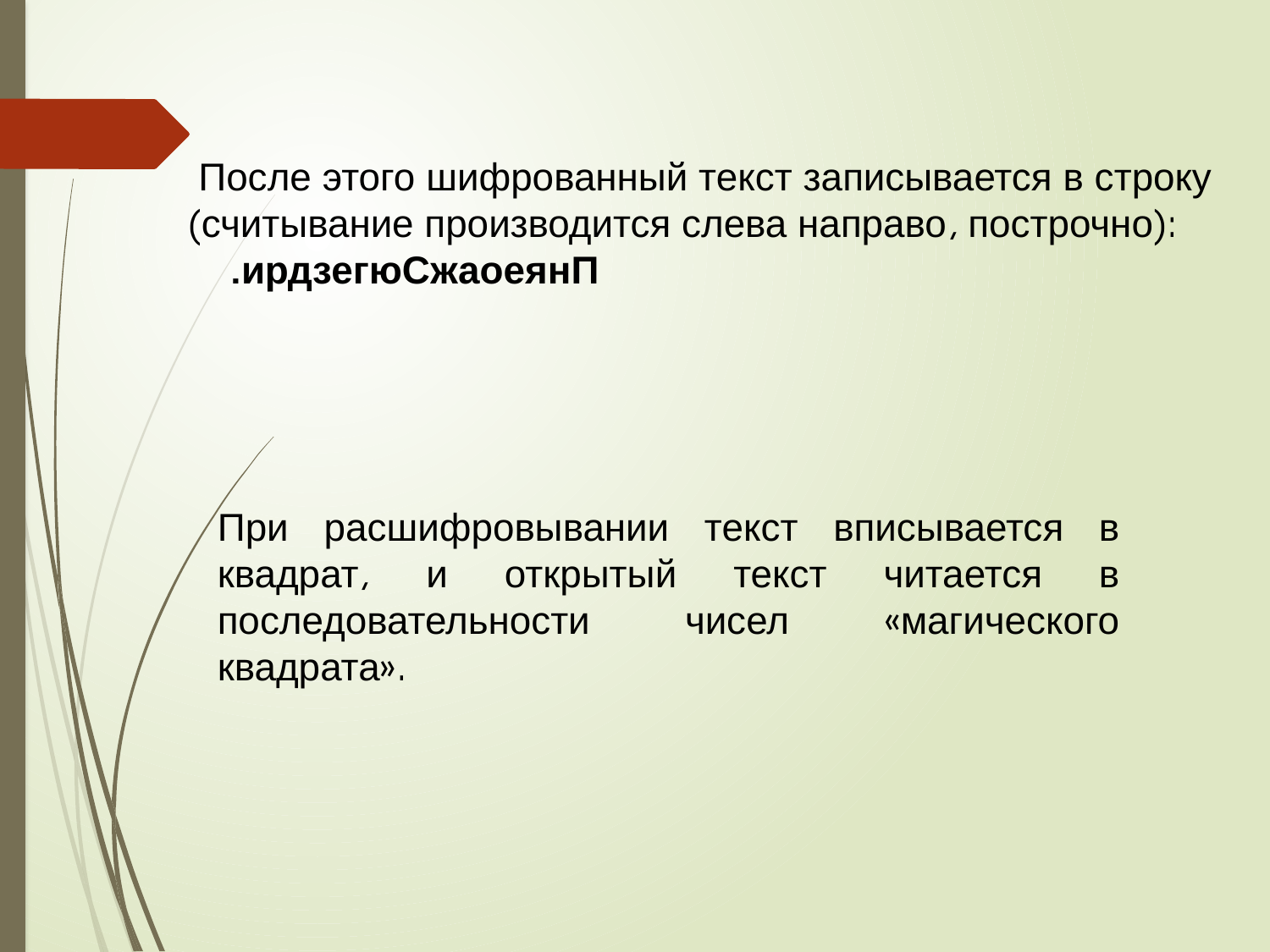

После этого шифрованный текст записывается в строку (считывание производится слева направо, построчно):
    .ирдзегюСжаоеянП
При расшифровывании текст вписывается в квадрат, и открытый текст читается в последовательности чисел «магического квадрата».